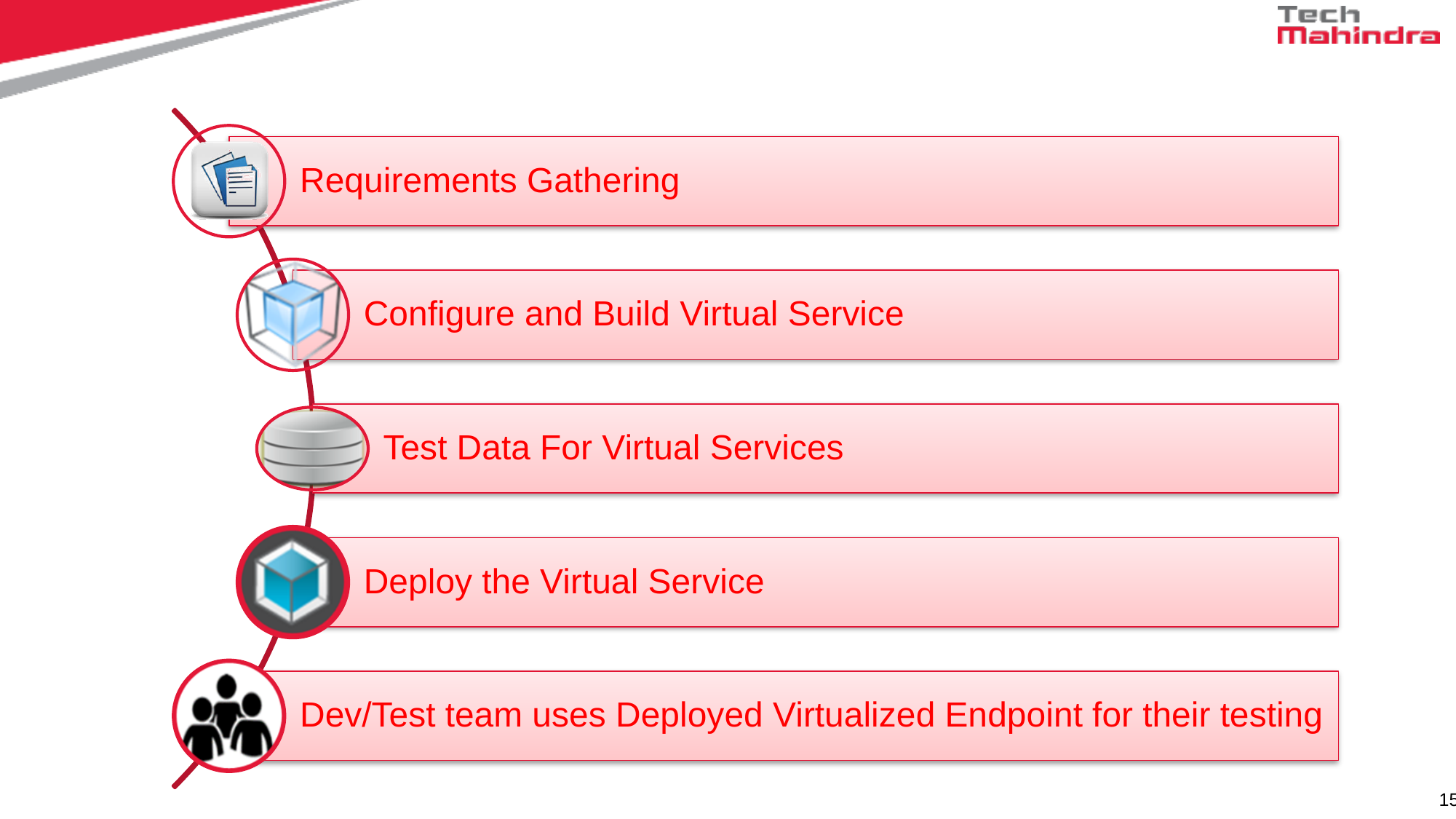

#
Requirements Gathering
Configure and Build Virtual Service
Test Data For Virtual Services
Deploy the Virtual Service
Dev/Test team uses Deployed Virtualized Endpoint for their testing